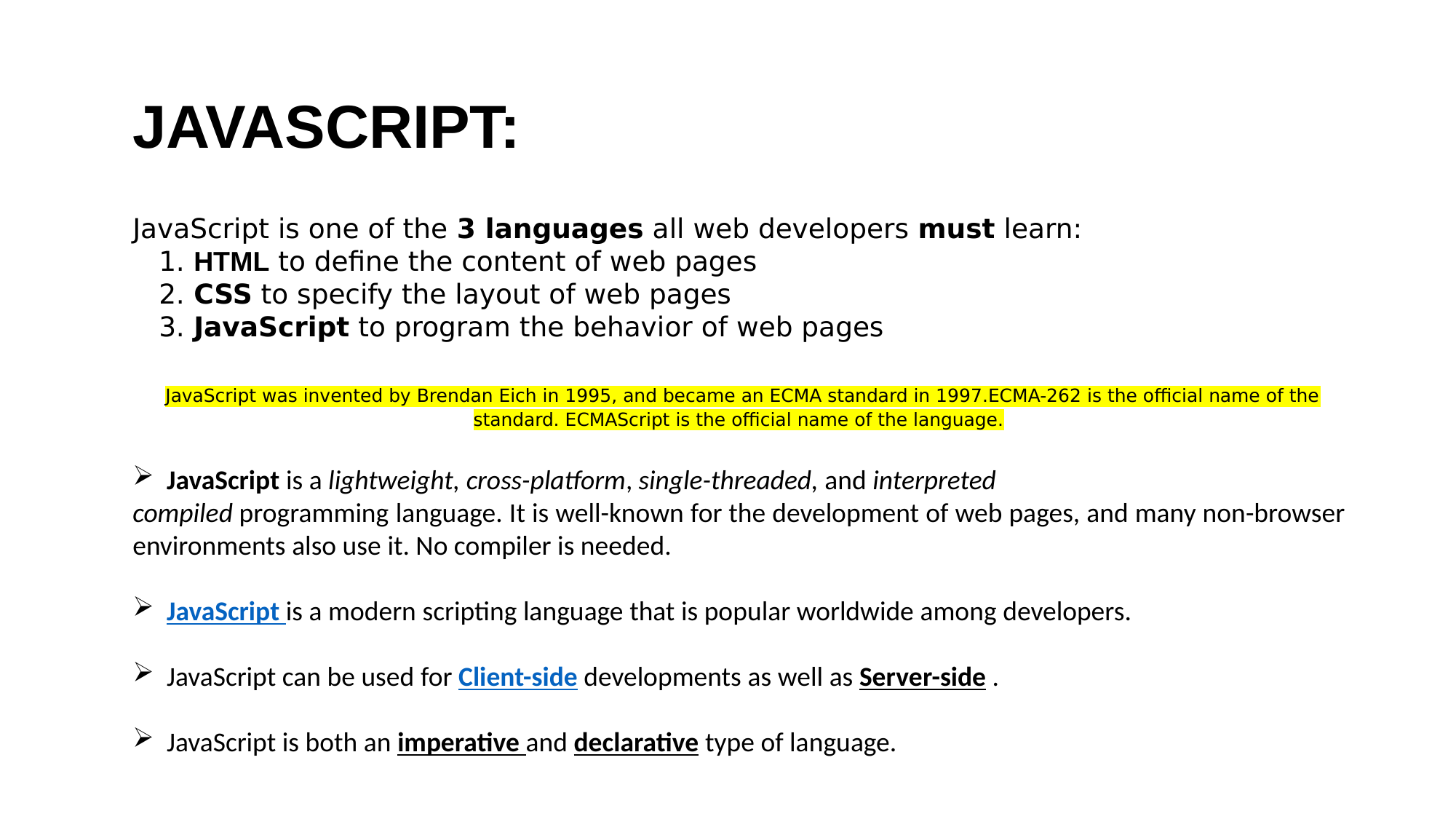

JAVASCRIPT:

JavaScript is one of the 3 languages all web developers must learn:
   1. HTML to define the content of web pages
   2. CSS to specify the layout of web pages
   3. JavaScript to program the behavior of web pages

 JavaScript was invented by Brendan Eich in 1995, and became an ECMA standard in 1997.ECMA-262 is the official name of the standard. ECMAScript is the official name of the language.

JavaScript is a lightweight, cross-platform, single-threaded, and interpreted
compiled programming language. It is well-known for the development of web pages, and many non-browser environments also use it. No compiler is needed.

JavaScript is a modern scripting language that is popular worldwide among developers.

JavaScript can be used for Client-side developments as well as Server-side .

JavaScript is both an imperative and declarative type of language.
is both an imperative and declarative type of language.